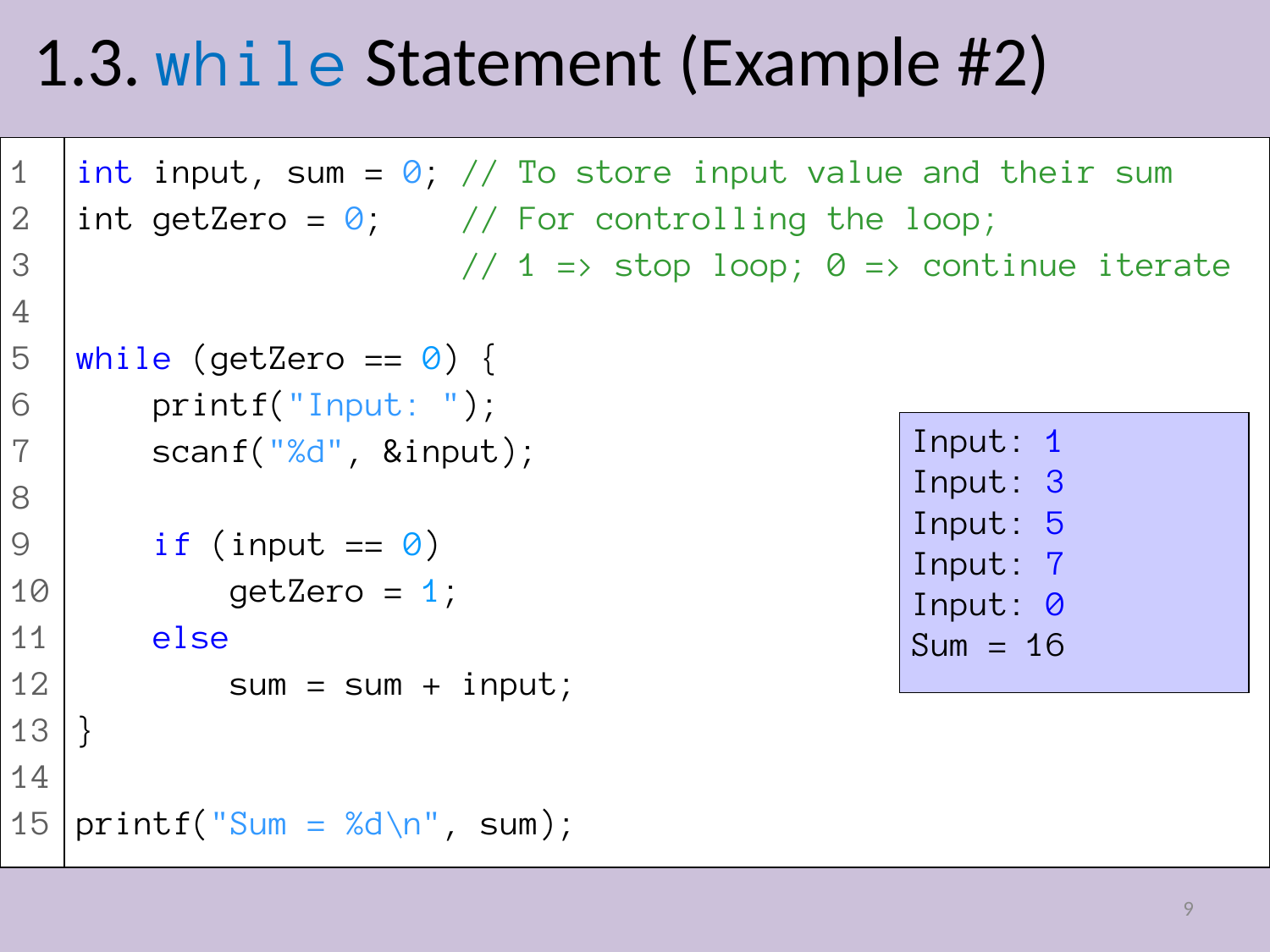

# 1.3. while Statement (Example #2)
1
2
3
4
5
6
7
8
9
10
11
12
13
14
15
int input, sum = 0; // To store input value and their sum
int getZero = 0;    // For controlling the loop;
                    // 1 => stop loop; 0 => continue iterate

while (getZero == 0) {
    printf("Input: ");
    scanf("%d", &input);

    if (input == 0)
        getZero = 1;
    else
        sum = sum + input;
}

printf("Sum = %d\n", sum);

Input: 1
Input: 3
Input: 5
Input: 7
Input: 0
Sum = 16
9